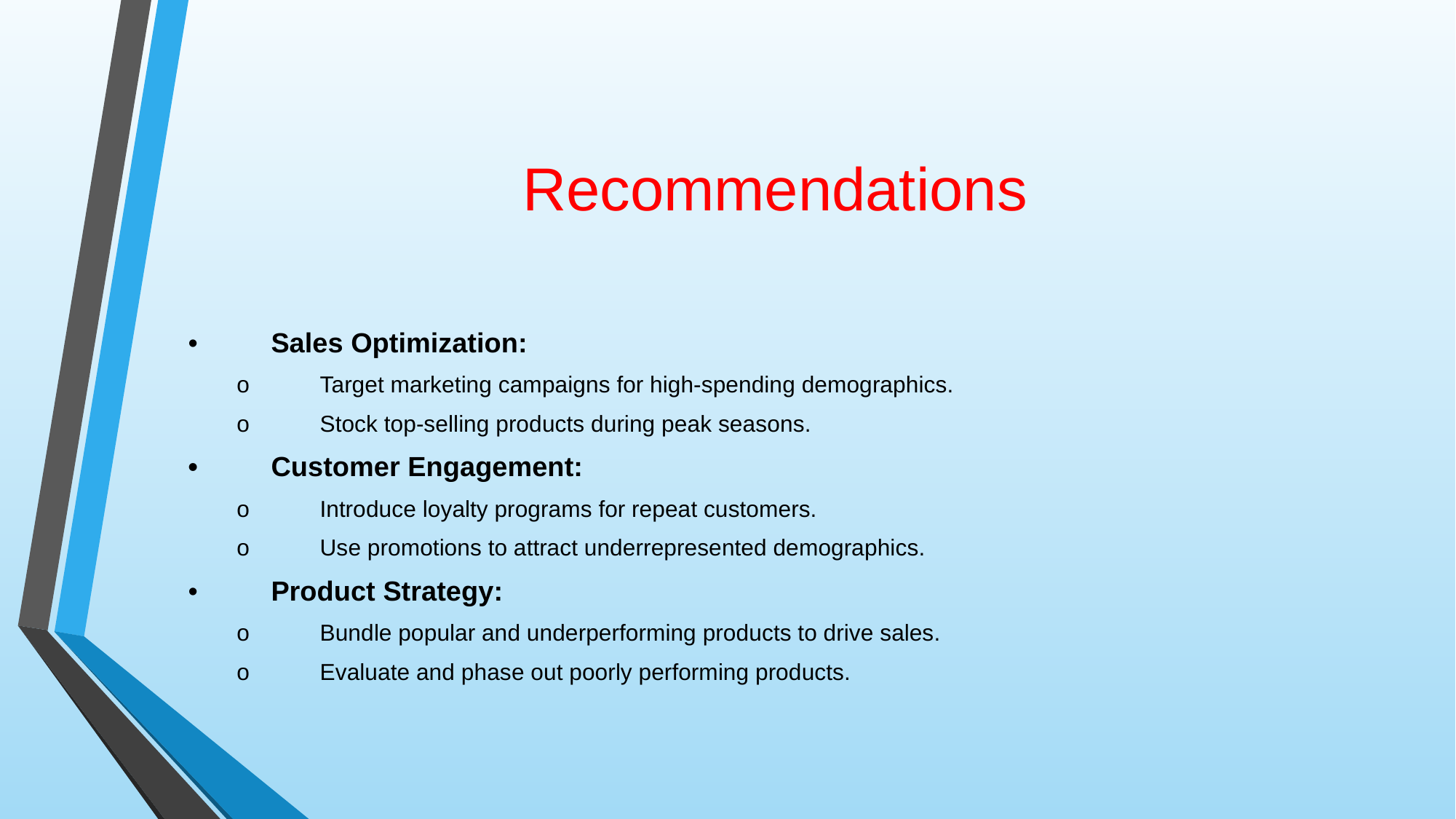

# Recommendations
•	Sales Optimization:
o	Target marketing campaigns for high-spending demographics.
o	Stock top-selling products during peak seasons.
•	Customer Engagement:
o	Introduce loyalty programs for repeat customers.
o	Use promotions to attract underrepresented demographics.
•	Product Strategy:
o	Bundle popular and underperforming products to drive sales.
o	Evaluate and phase out poorly performing products.